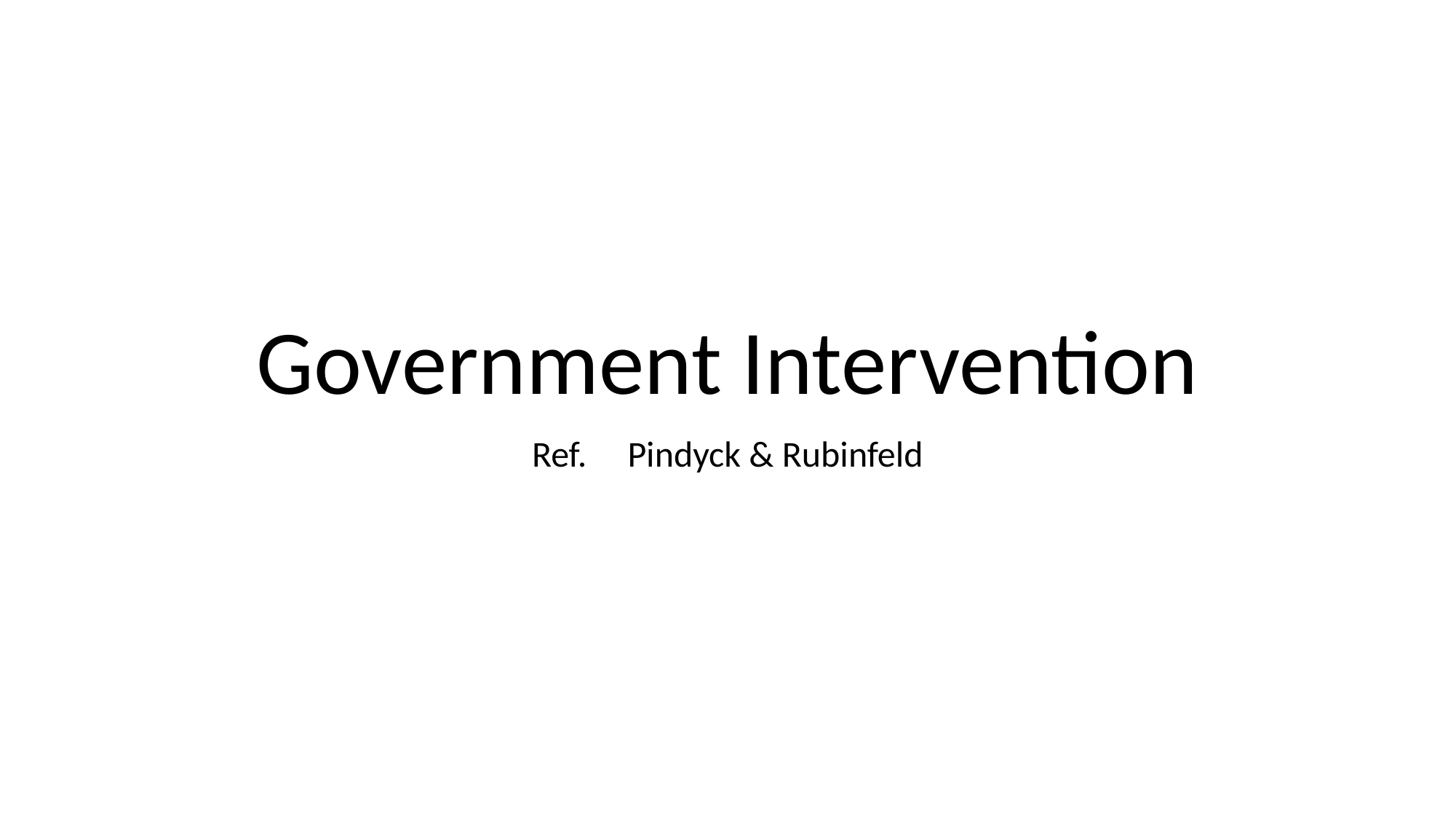

# Government Intervention
Ref.     Pindyck & Rubinfeld